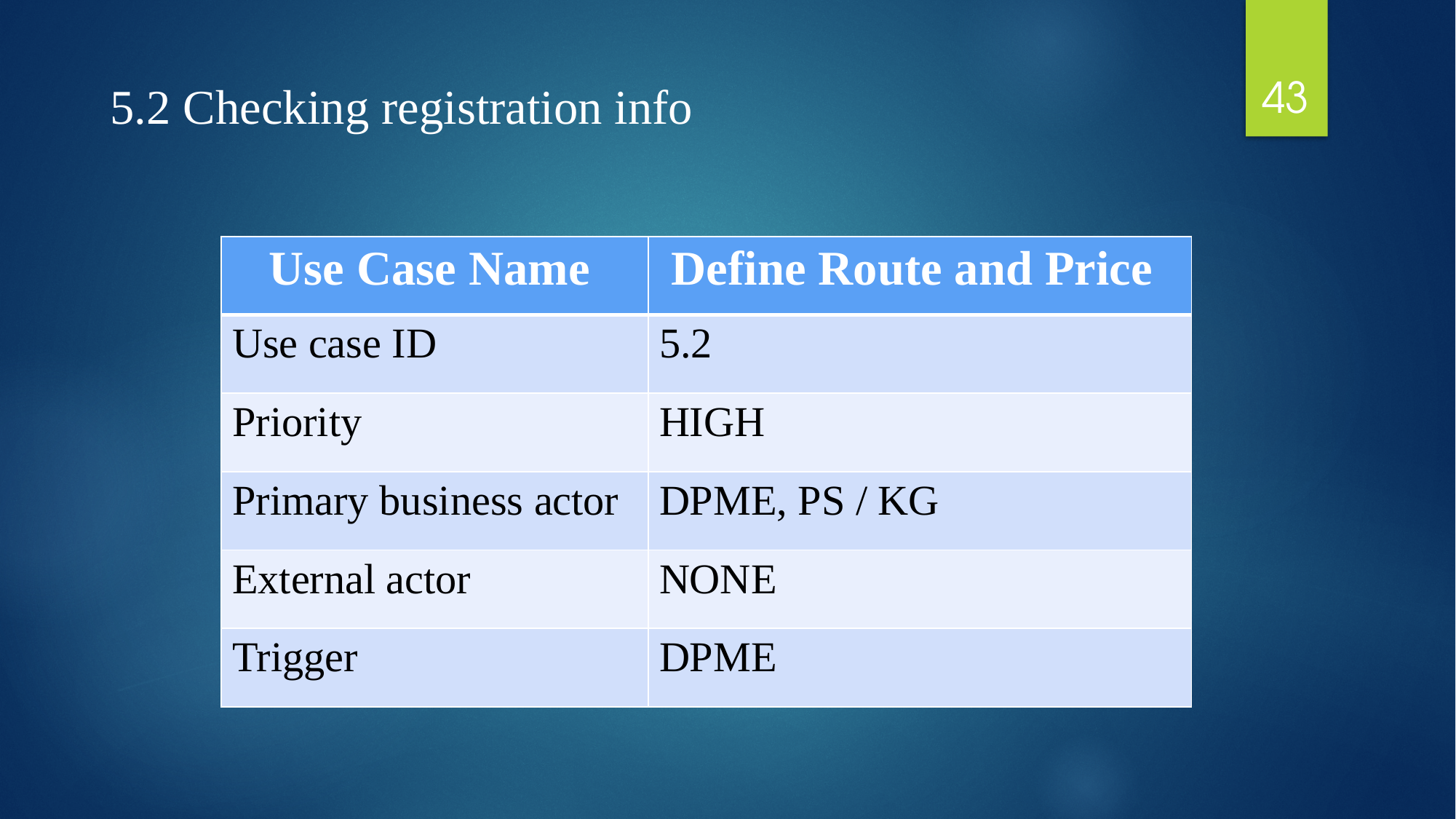

43
5.2 Checking registration info
| Use Case Name | Define Route and Price |
| --- | --- |
| Use case ID | 5.2 |
| Priority | HIGH |
| Primary business actor | DPME, PS / KG |
| External actor | NONE |
| Trigger | DPME |